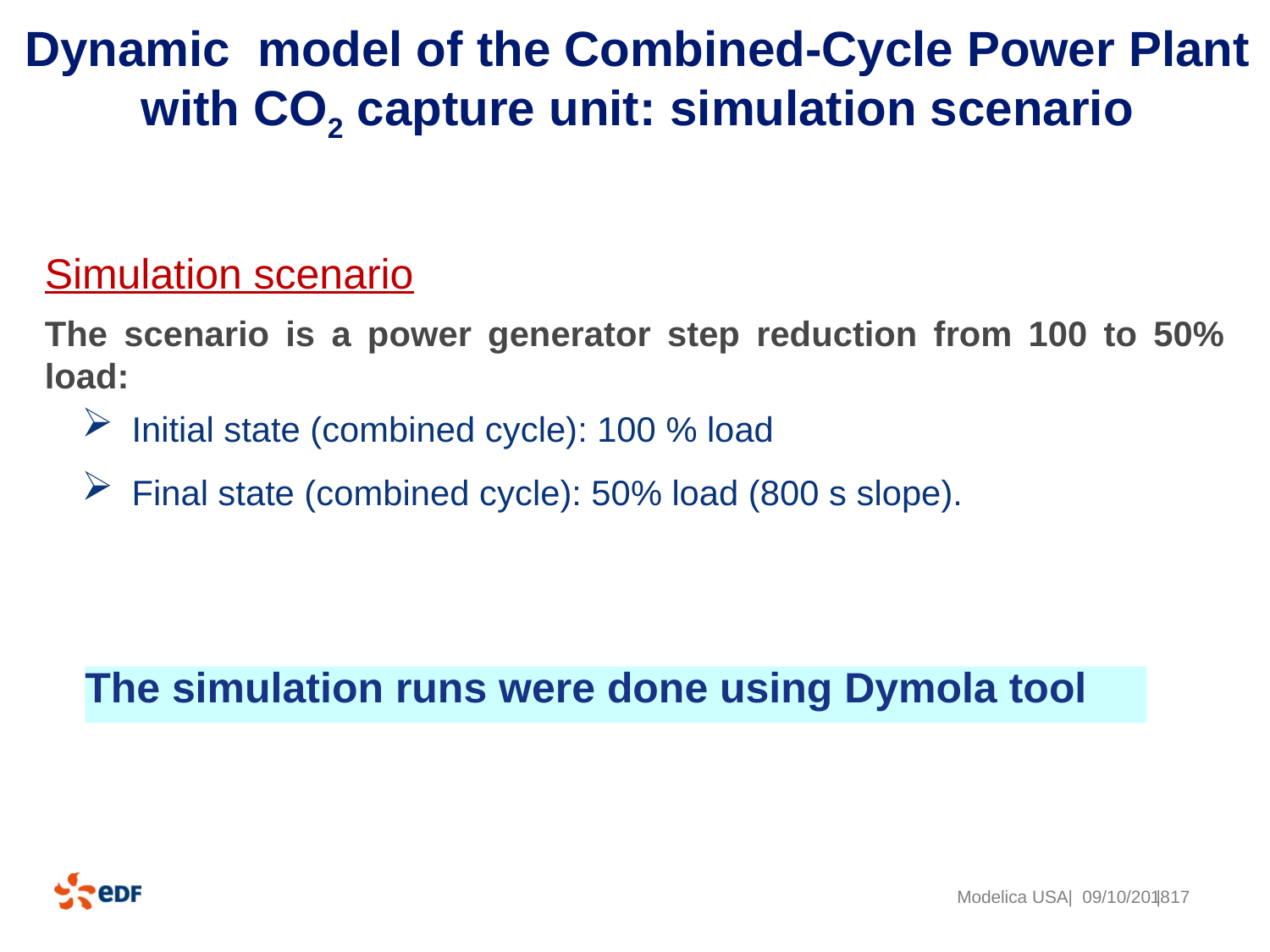

Dynamic  model of the Combined-Cycle Power Plant with CO2 capture unit: simulation scenario
Simulation scenario
The scenario is a power generator step reduction from 100 to 50% load:
Initial state (combined cycle): 100 % load
Final state (combined cycle): 50% load (800 s slope).
The simulation runs were done using Dymola tool
Modelica USA|  09/10/2018